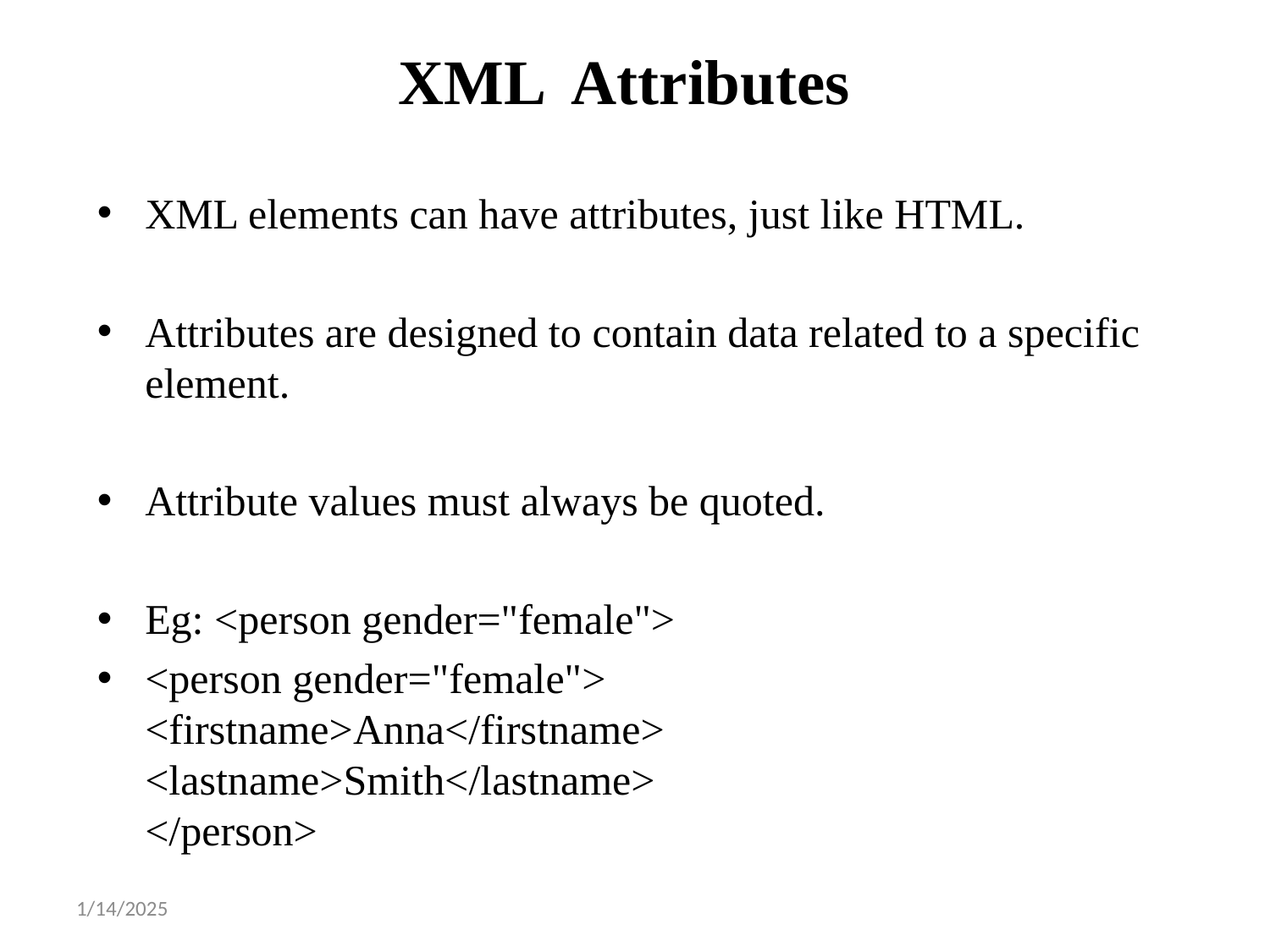

# XML  Attributes
XML elements can have attributes, just like HTML.

Attributes are designed to contain data related to a specific element.

Attribute values must always be quoted.

Eg: <person gender="female">
<person gender="female">
<firstname>Anna</firstname>
<lastname>Smith</lastname>
</person>

1/14/2025